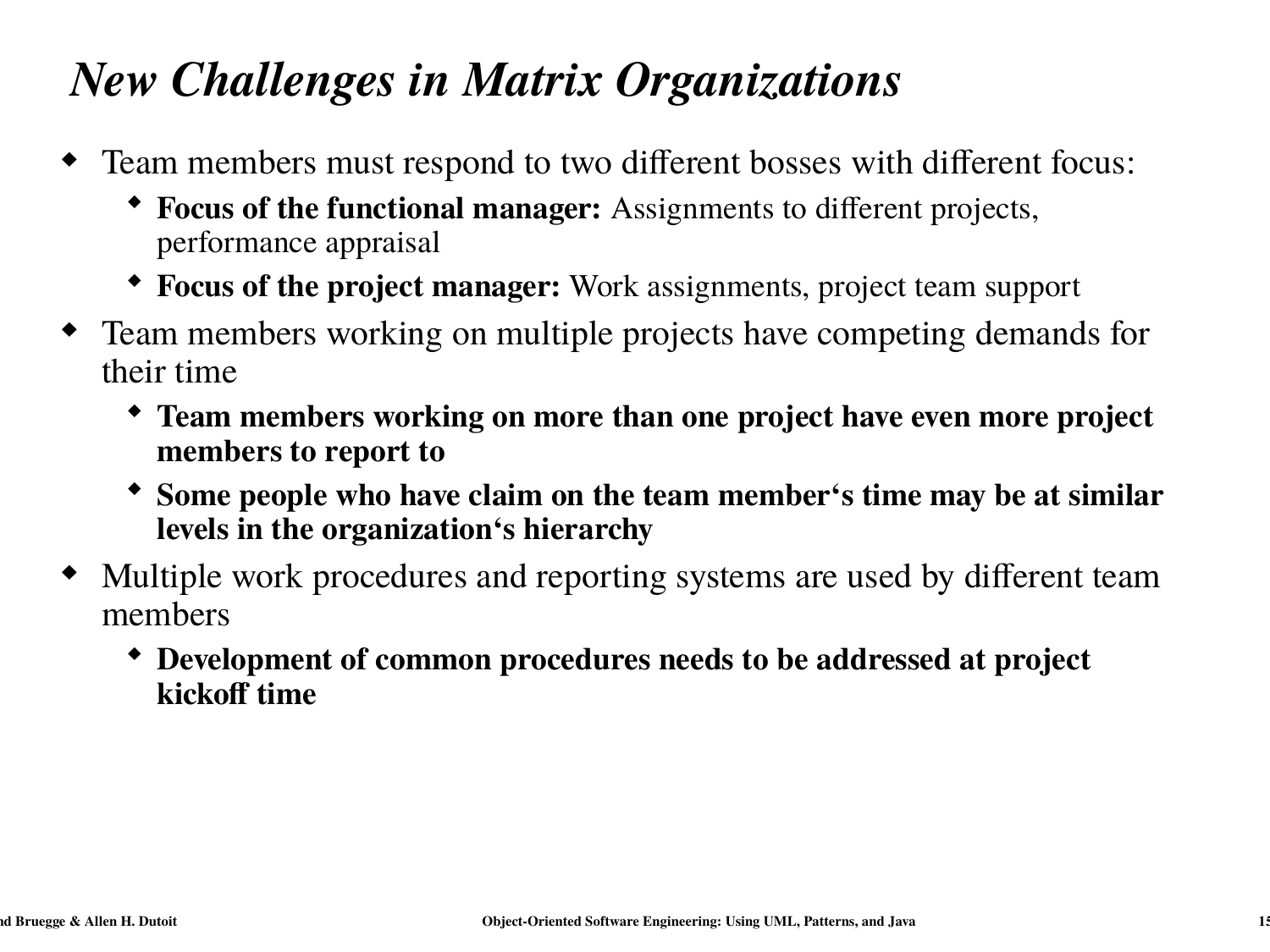

# New Challenges in Matrix Organizations
Team members must respond to two different bosses with different focus:
Focus of the functional manager: Assignments to different projects, performance appraisal
Focus of the project manager: Work assignments, project team support
Team members working on multiple projects have competing demands for their time
Team members working on more than one project have even more project members to report to
Some people who have claim on the team member‘s time may be at similar levels in the organization‘s hierarchy
Multiple work procedures and reporting systems are used by different team members
Development of common procedures needs to be addressed at project kickoff time